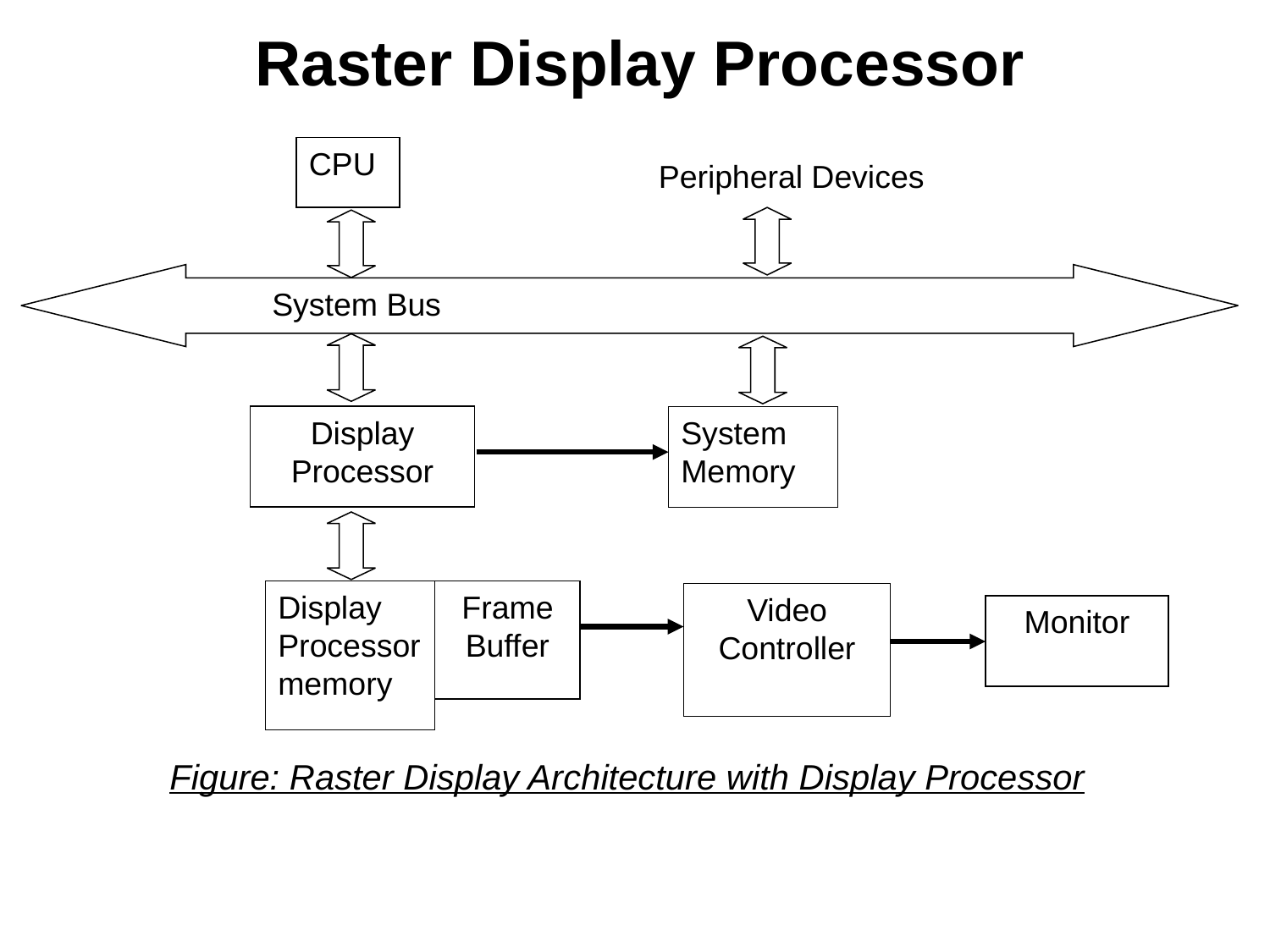

Raster Display Processor

CPU

Peripheral Devices

	System Bus

Display Processor
System Memory

Display Processor memory
Frame Buffer
Video Controller
Monitor

Figure: Raster Display Architecture with Display Processor